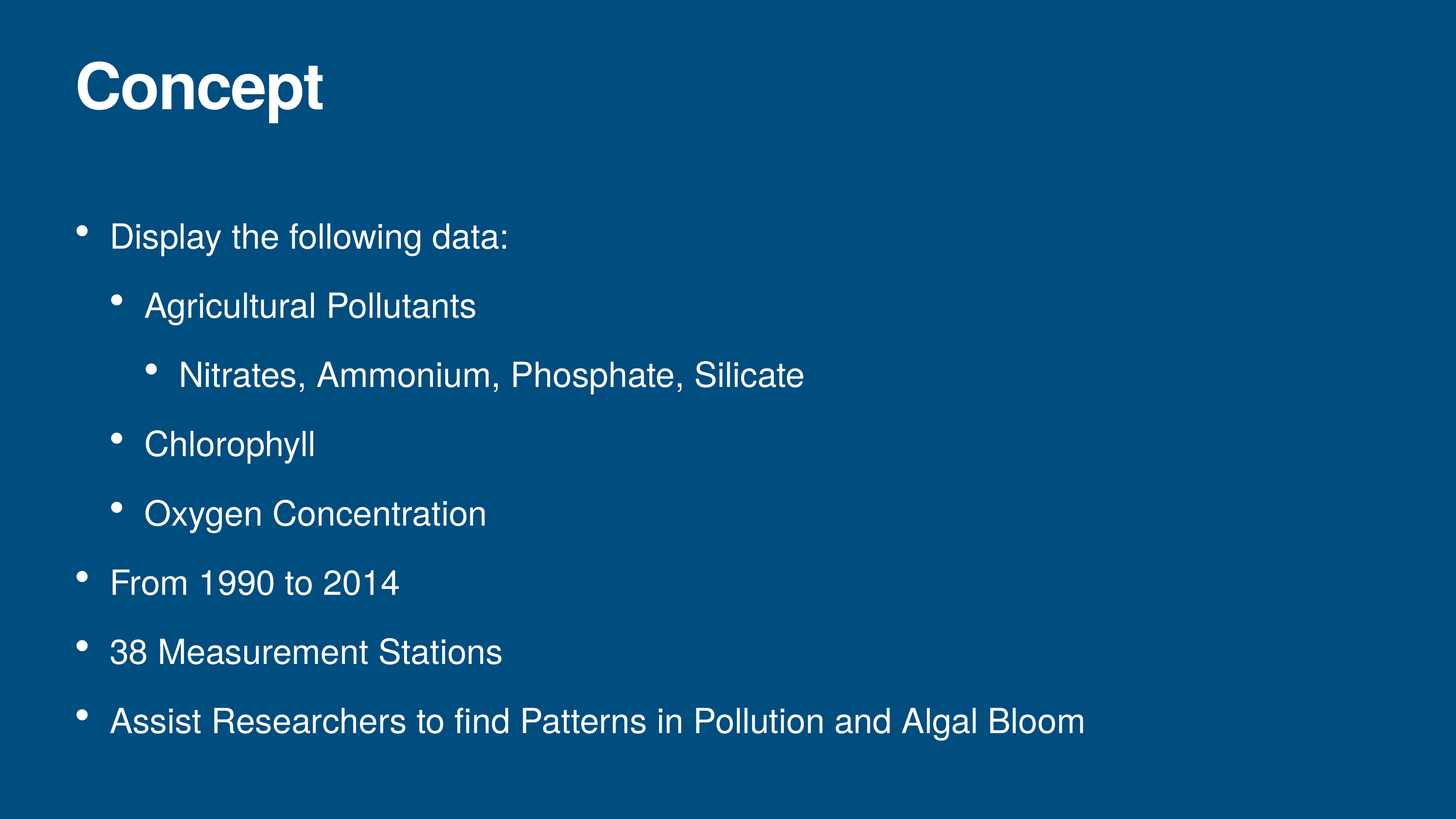

# Concept
Display the following data:
Agricultural Pollutants
Nitrates, Ammonium, Phosphate, Silicate
Chlorophyll
Oxygen Concentration
From 1990 to 2014
38 Measurement Stations
Assist Researchers to find Patterns in Pollution and Algal Bloom